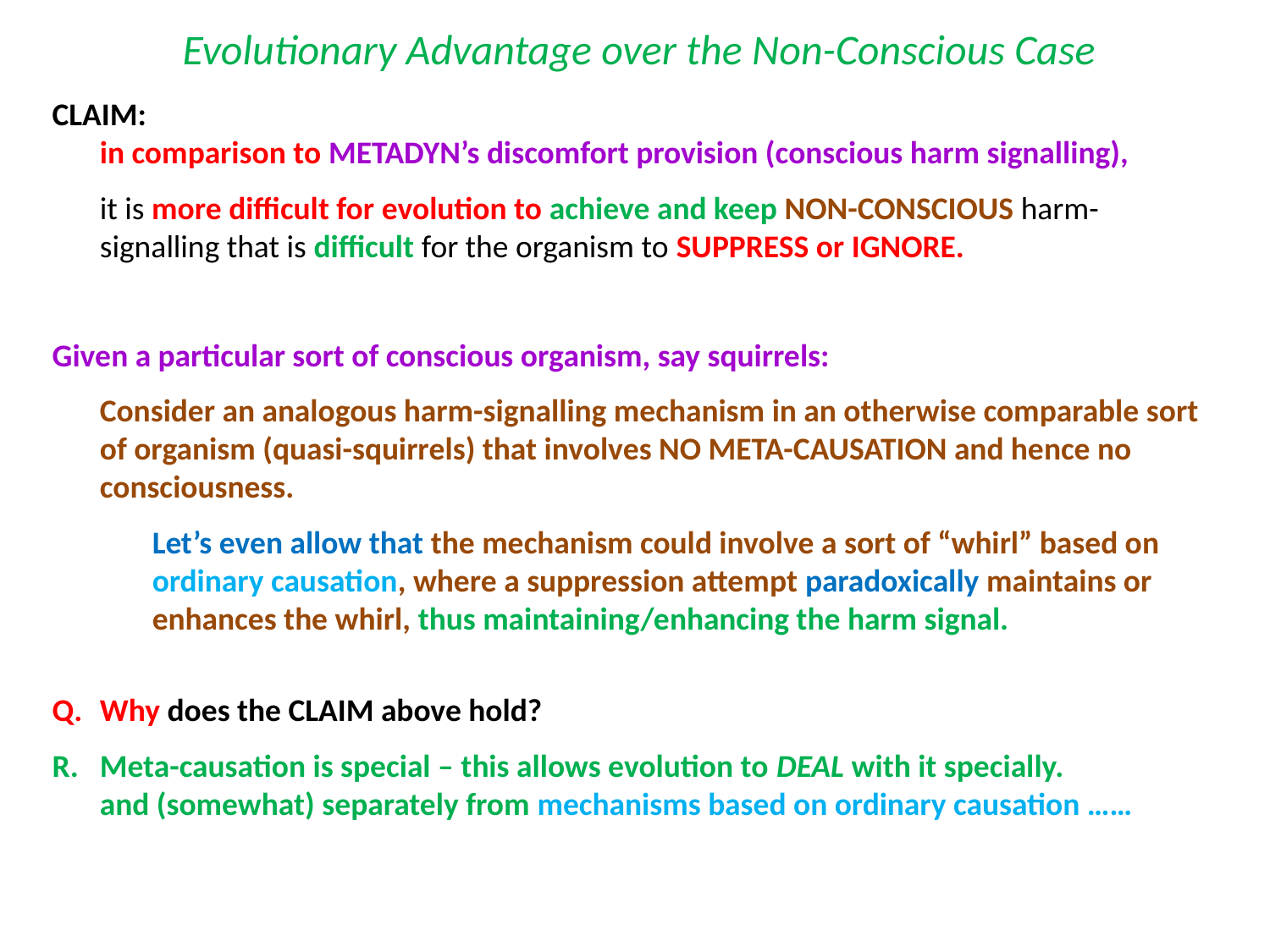

# Evolutionary Advantage over the Non-Conscious Case
CLAIM:
in comparison to METADYN’s discomfort provision (conscious harm signalling),
it is more difficult for evolution to achieve and keep NON-CONSCIOUS harm-signalling that is difficult for the organism to SUPPRESS or IGNORE.
Given a particular sort of conscious organism, say squirrels:
Consider an analogous harm-signalling mechanism in an otherwise comparable sort of organism (quasi-squirrels) that involves NO META-CAUSATION and hence no consciousness.
Let’s even allow that the mechanism could involve a sort of “whirl” based on ordinary causation, where a suppression attempt paradoxically maintains or enhances the whirl, thus maintaining/enhancing the harm signal.
Why does the CLAIM above hold?
Meta-causation is special – this allows evolution to DEAL with it specially.
and (somewhat) separately from mechanisms based on ordinary causation ……